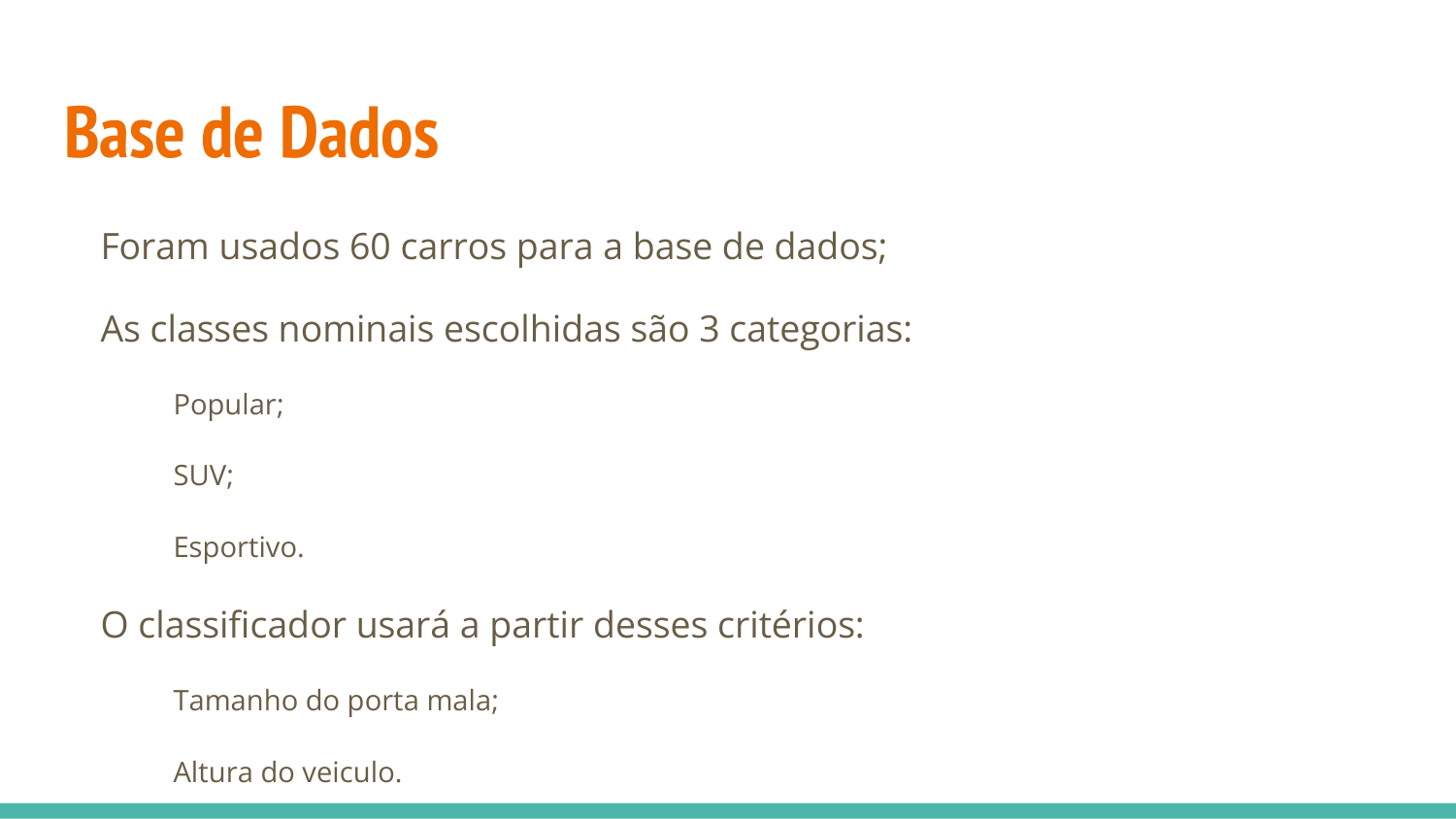

# Base de Dados
Foram usados 60 carros para a base de dados;
As classes nominais escolhidas são 3 categorias:
Popular;
SUV;
Esportivo.
O classificador usará a partir desses critérios:
Tamanho do porta mala;
Altura do veiculo.
O classificador que será usado no código a seguir é o leave-one-out.